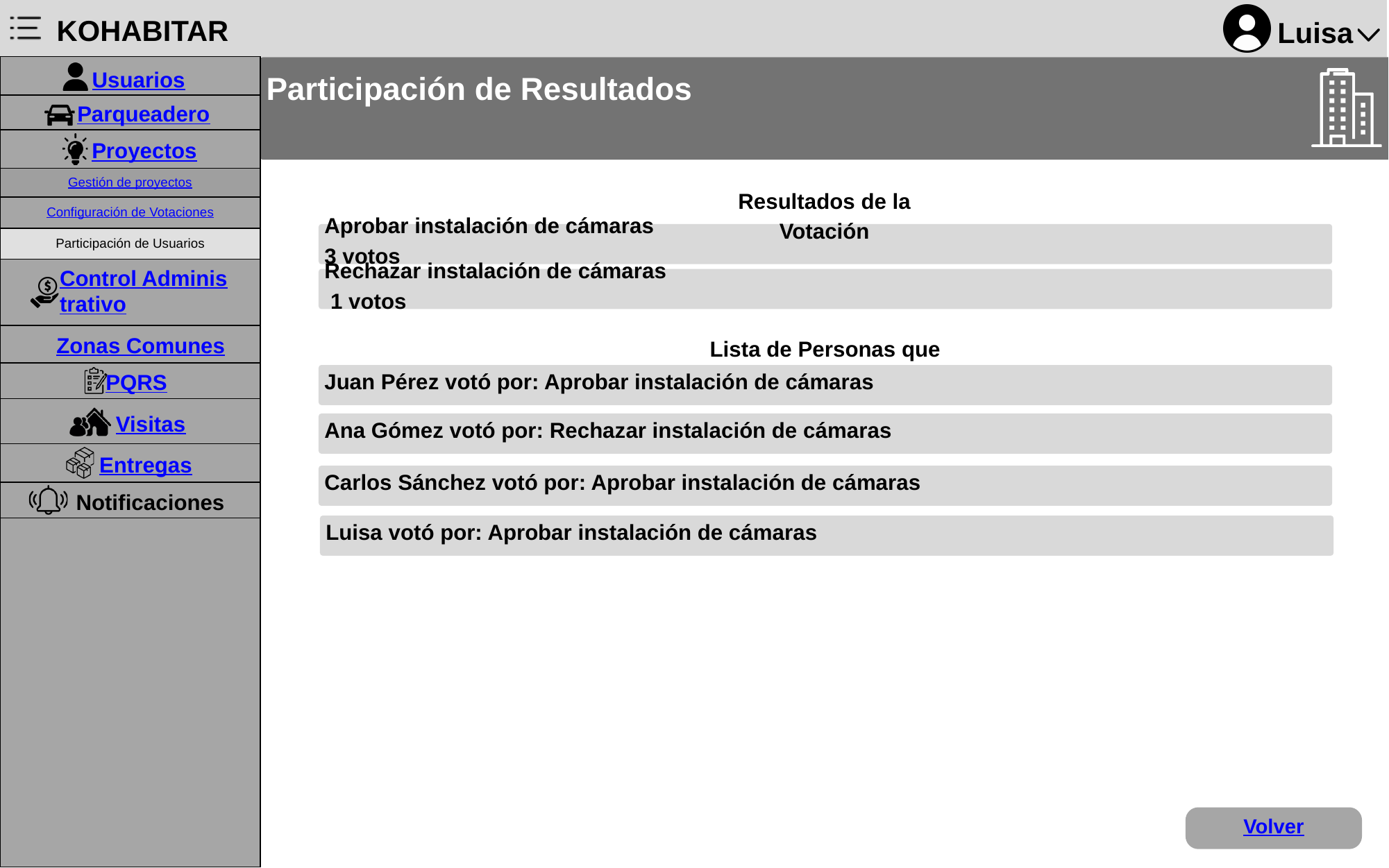

KOHABITAR
Luisa

Usuarios

Participación de Resultados

Parqueadero

Proyectos

Gestión de proyectos
Resultados de la Votación

Configuración de Votaciones

Aprobar instalación de cámaras                                                                                                               3 votos

Participación de Usuarios

Control Administrativo

Rechazar instalación de cámaras                                                                                                              1 votos

Zonas Comunes

Lista de Personas que Votaron

PQRS

Juan Pérez votó por: Aprobar instalación de cámaras

Visitas

Ana Gómez votó por: Rechazar instalación de cámaras

Entregas

Carlos Sánchez votó por: Aprobar instalación de cámaras

Notificaciones

Luisa votó por: Aprobar instalación de cámaras

Volver